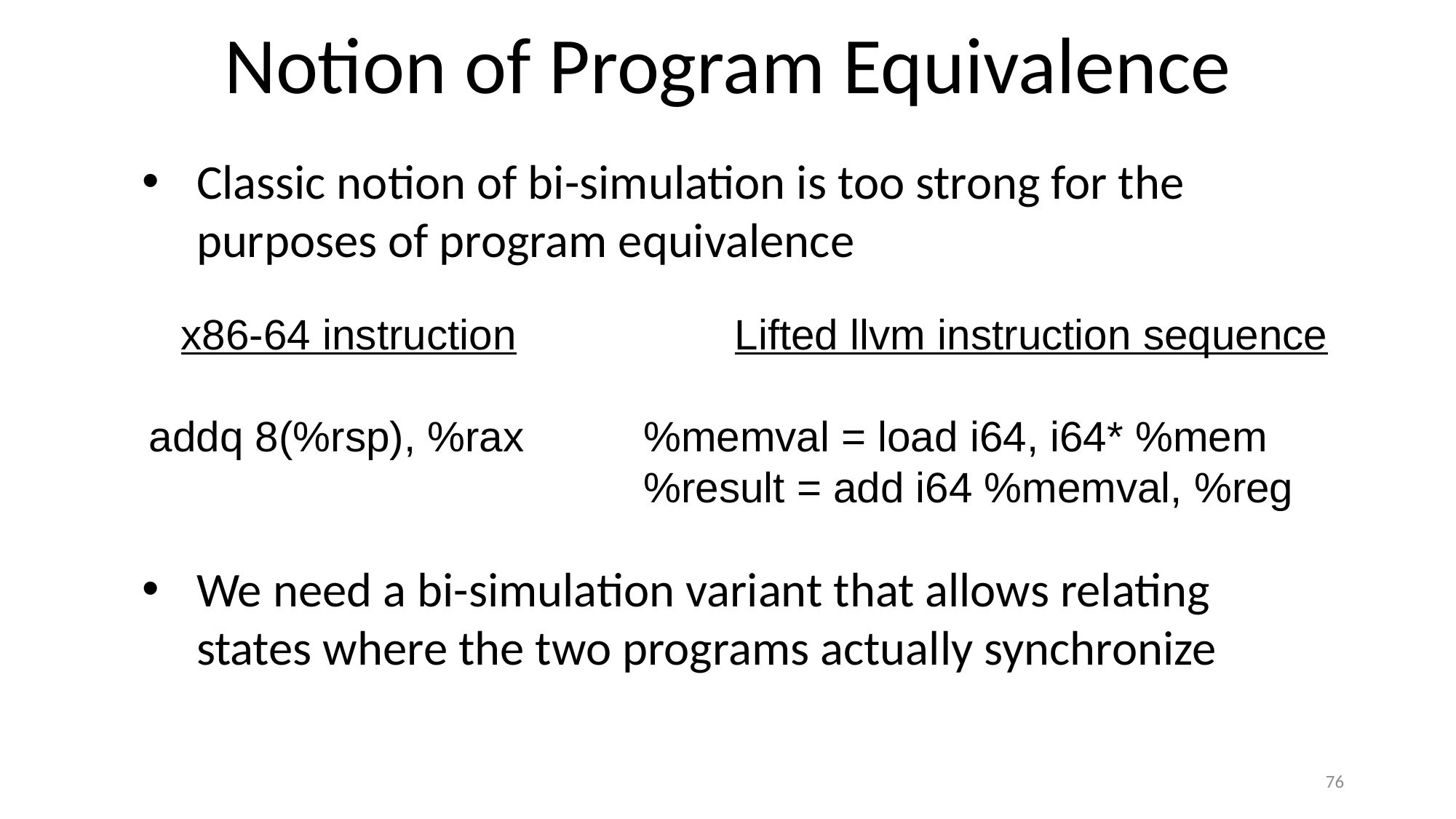

# Notion of Program Equivalence
Classic notion of bi-simulation is too strong for the purposes of program equivalence

We need a bi-simulation variant that allows relating states where the two programs actually synchronize

x86-64 instruction

addq 8(%rsp), %rax
Lifted llvm instruction sequence

%memval = load i64, i64* %mem
%result = add i64 %memval, %reg

76